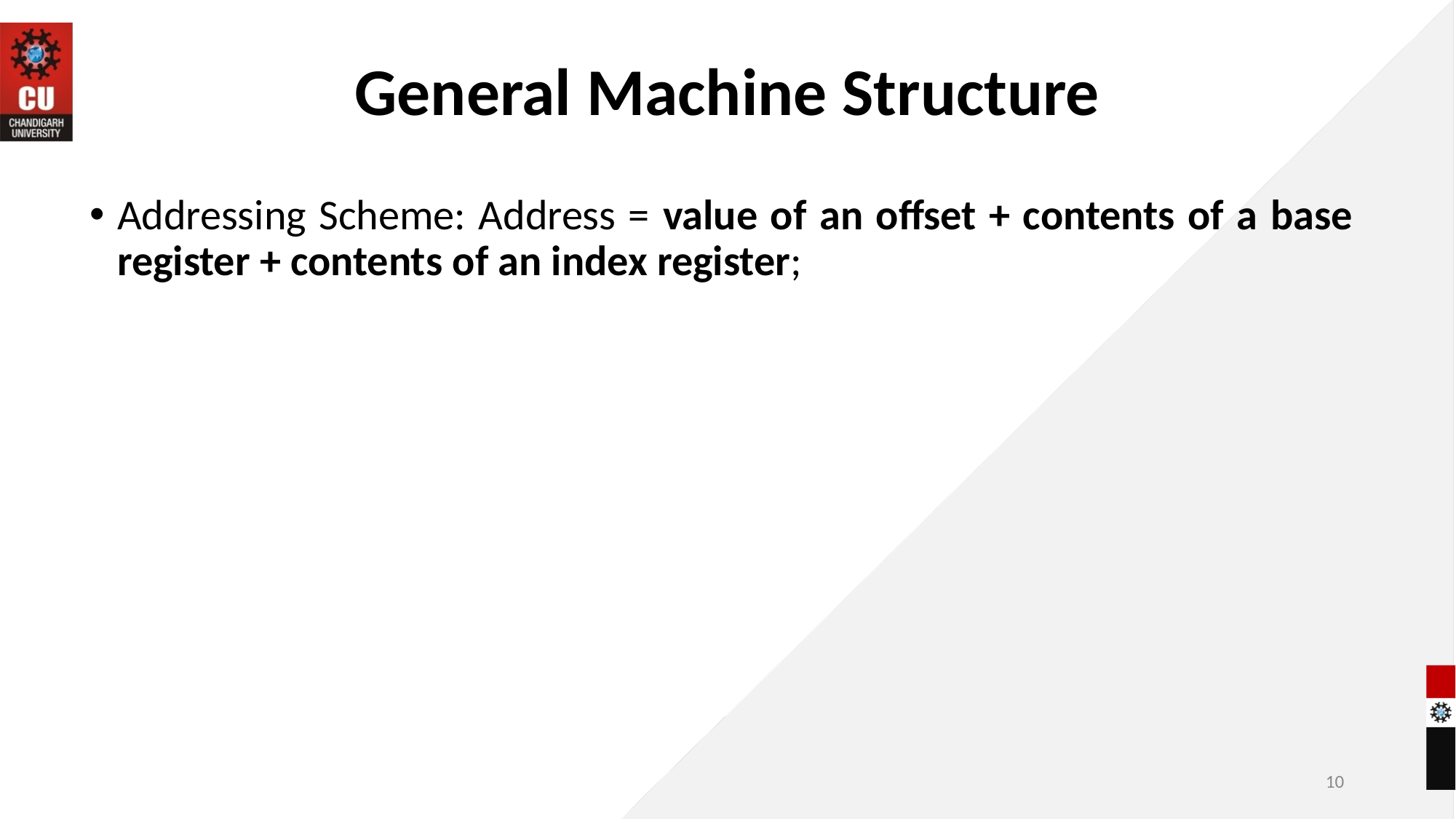

# General Machine Structure

Addressing Scheme: Address = value of an offset + contents of a base register + contents of an index register;
10